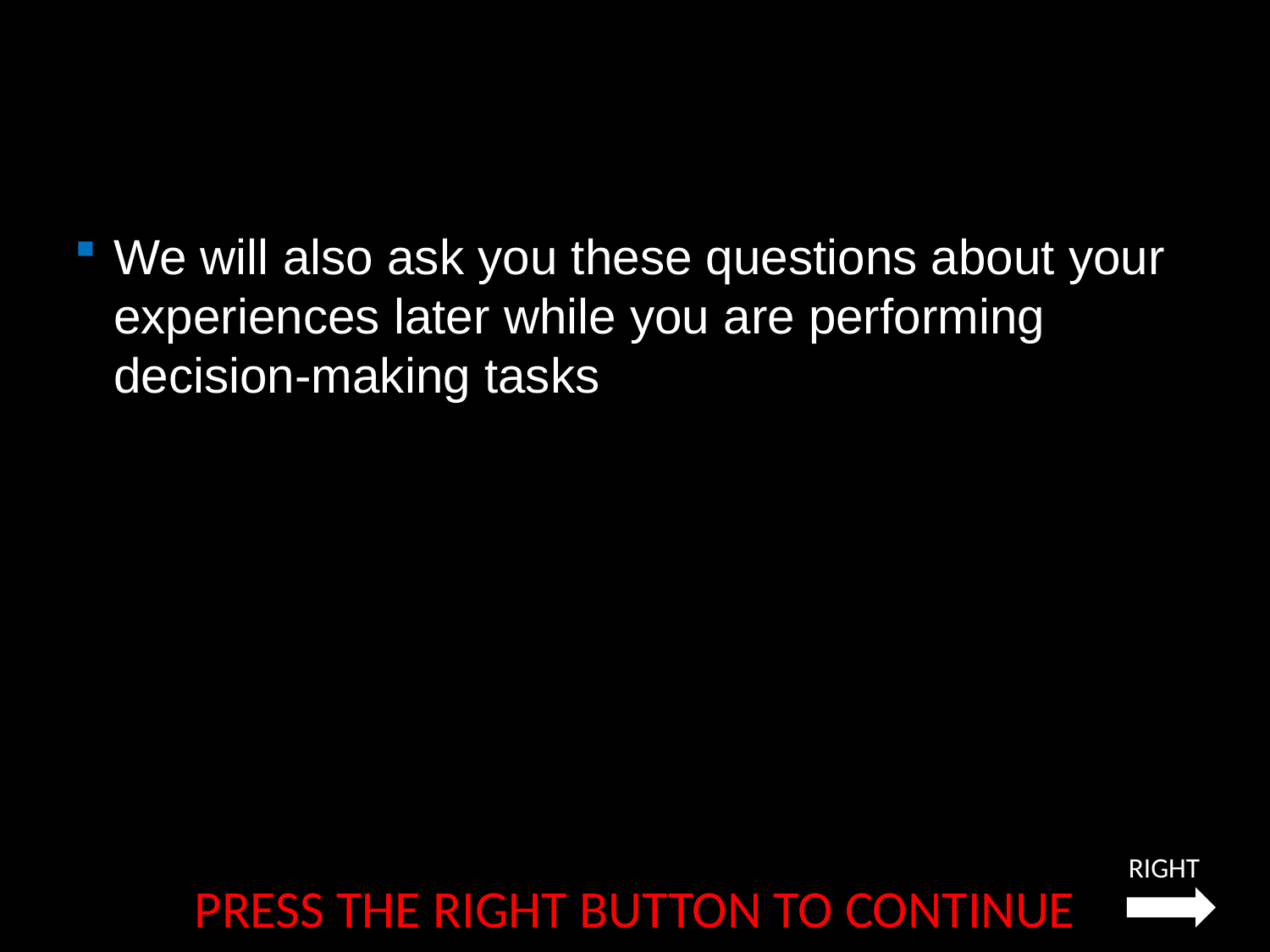

We will also ask you these questions about your experiences later while you are performing decision-making tasks

RIGHT
PRESS THE RIGHT BUTTON TO CONTINUE